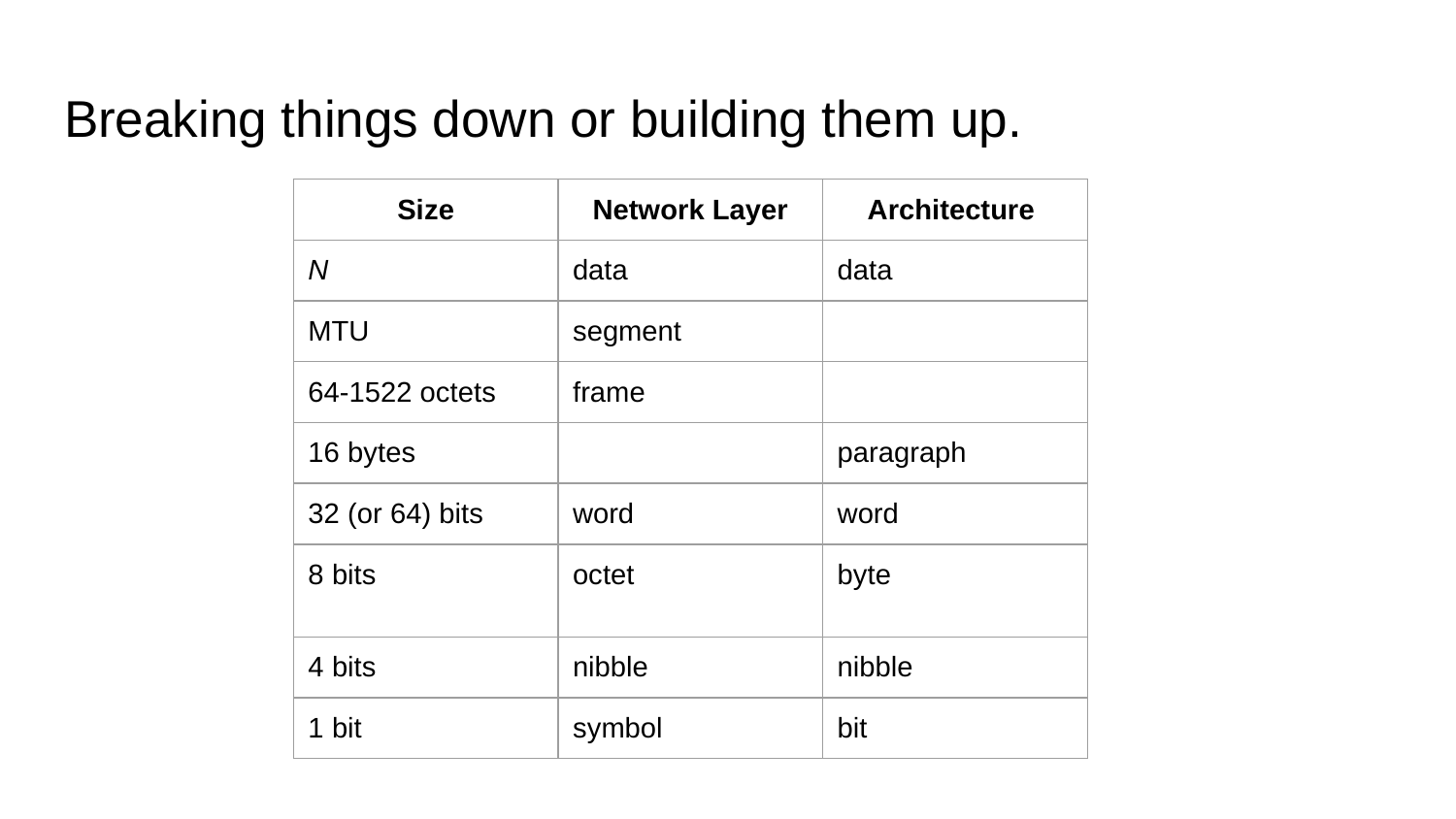

# Breaking things down or building them up.
| Size | Network Layer | Architecture |
| --- | --- | --- |
| N | data | data |
| MTU | segment |  |
| 64-1522 octets | frame |  |
| 16 bytes |  | paragraph |
| 32 (or 64) bits | word | word |
| 8 bits | octet | byte |
| 4 bits | nibble | nibble |
| 1 bit | symbol | bit |